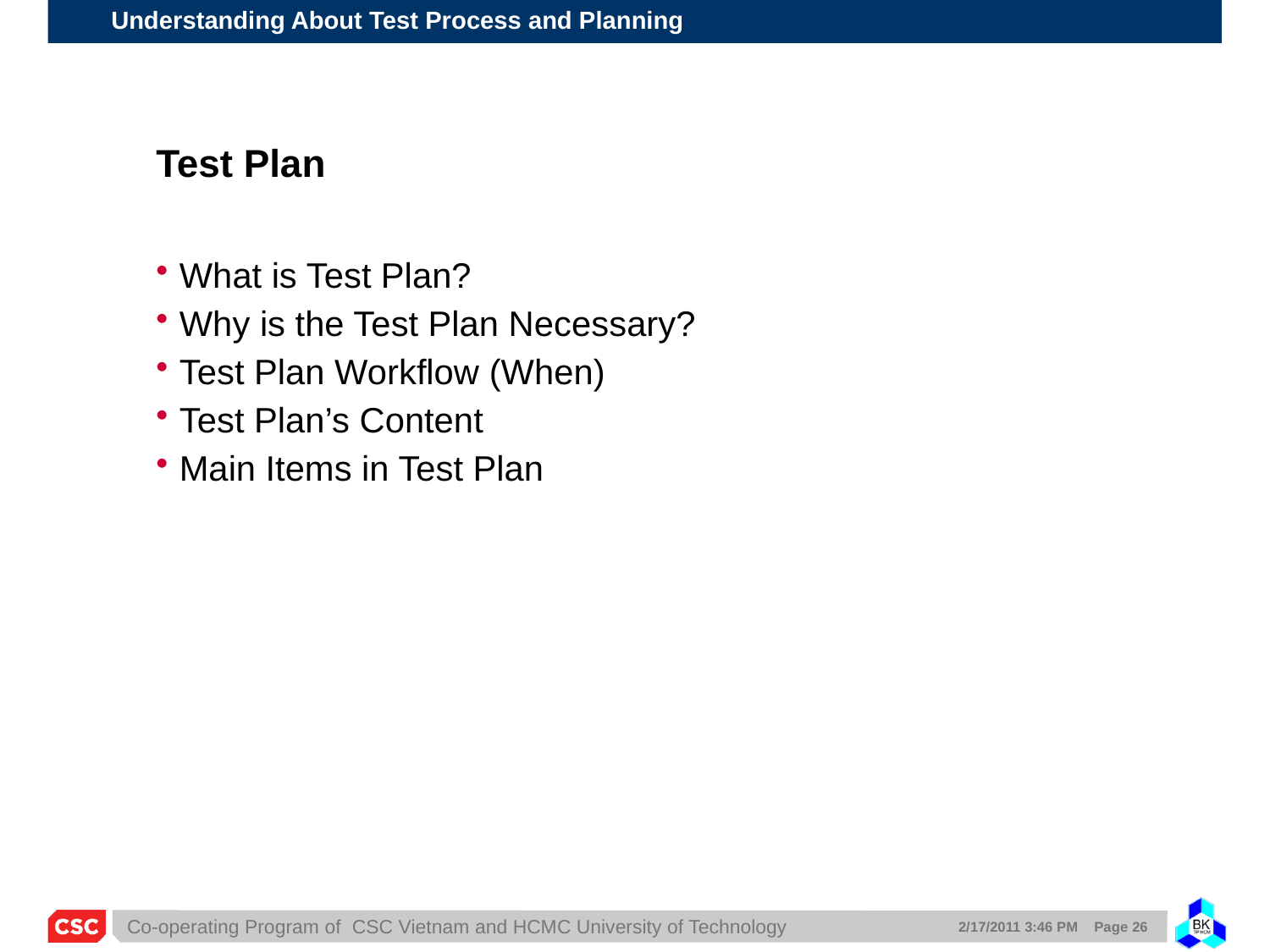

# Test Plan
What is Test Plan?
Why is the Test Plan Necessary?
Test Plan Workflow (When)
Test Plan’s Content
Main Items in Test Plan